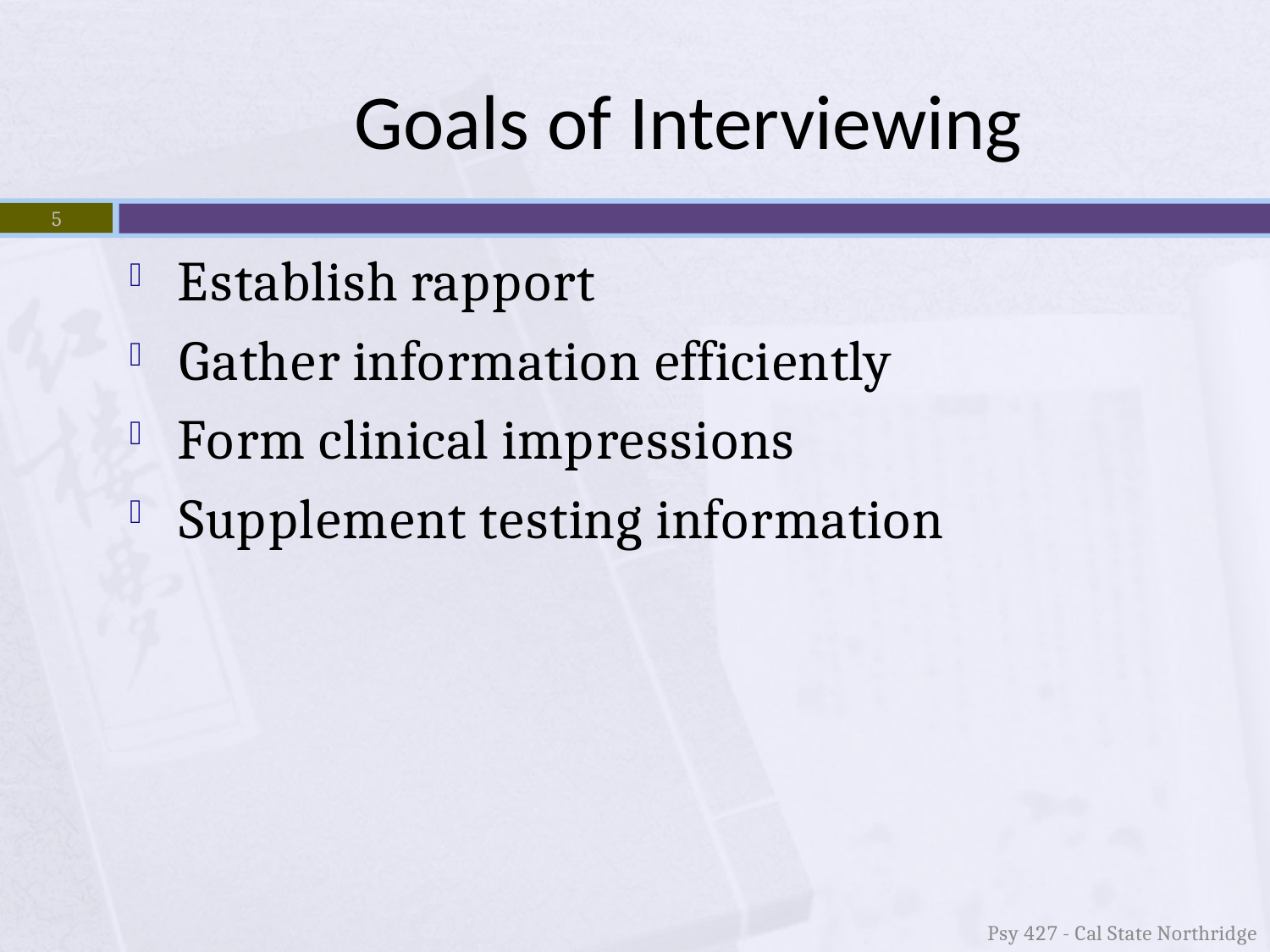

# Goals of Interviewing
5
Establish rapport
Gather information efficiently
Form clinical impressions
Supplement testing information
Psy 427 - Cal State Northridge